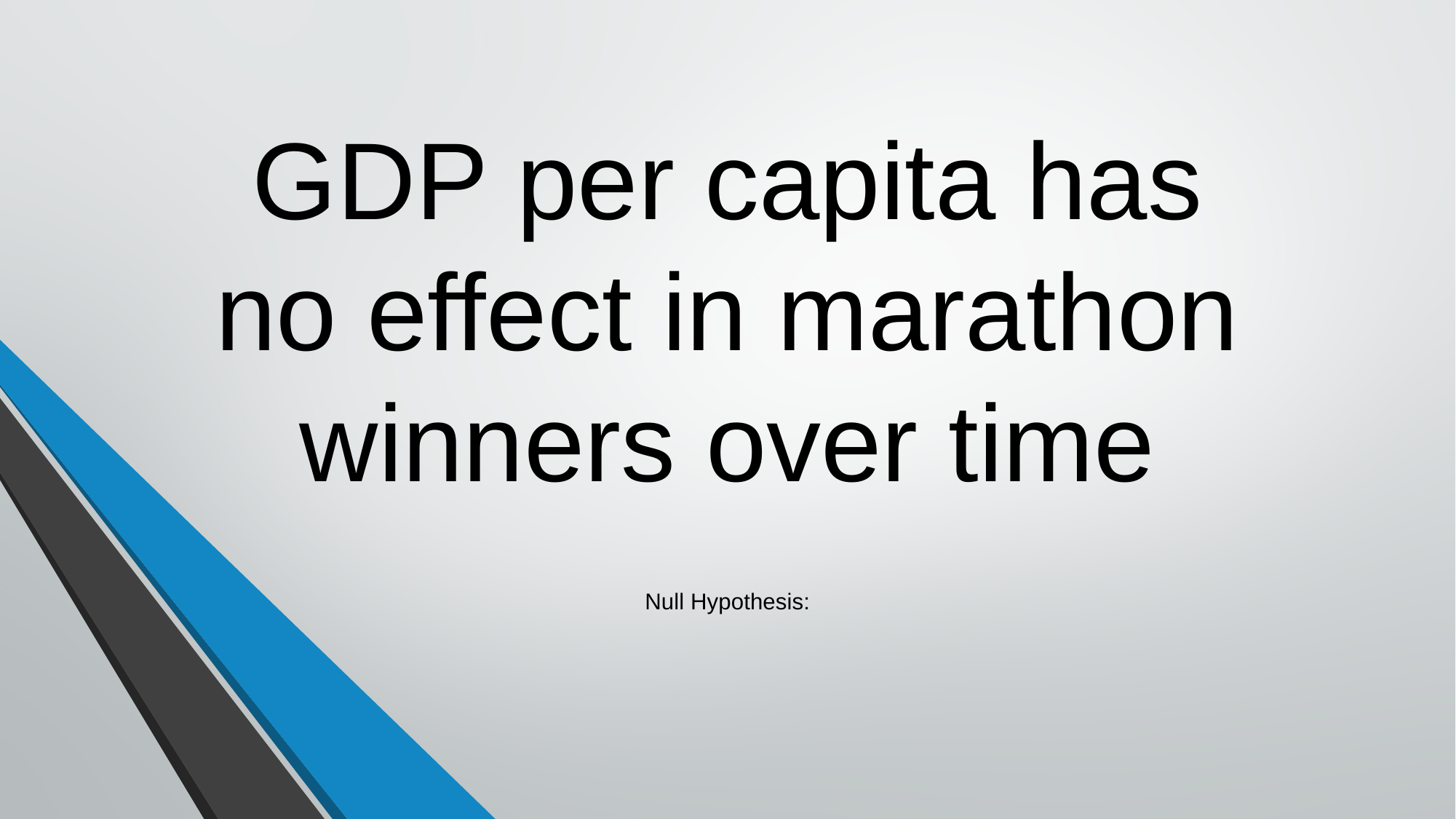

# GDP per capita has no effect in marathon winners over time

Null Hypothesis: